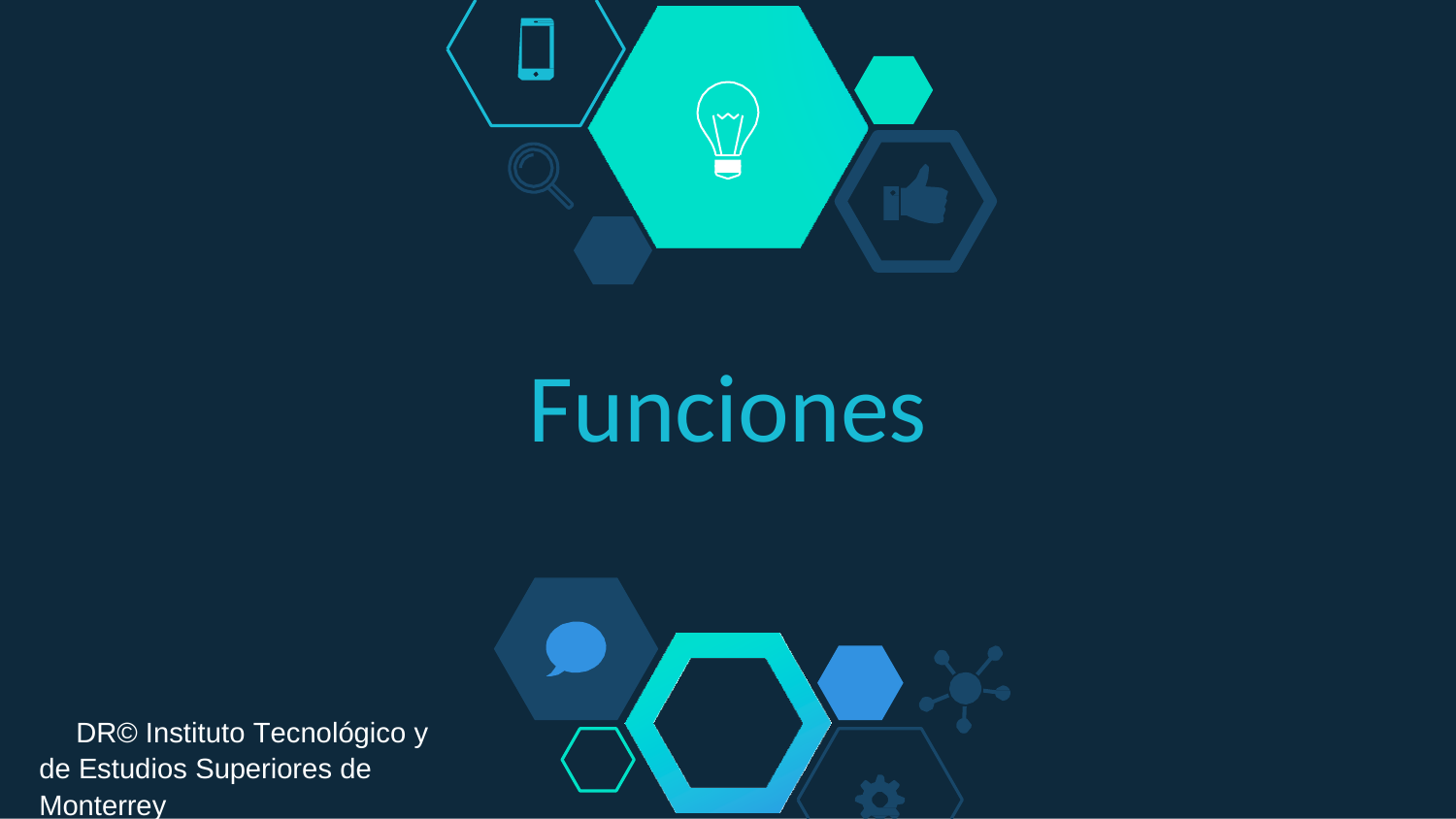

Funciones
DR© Instituto Tecnológico y de Estudios Superiores de Monterrey